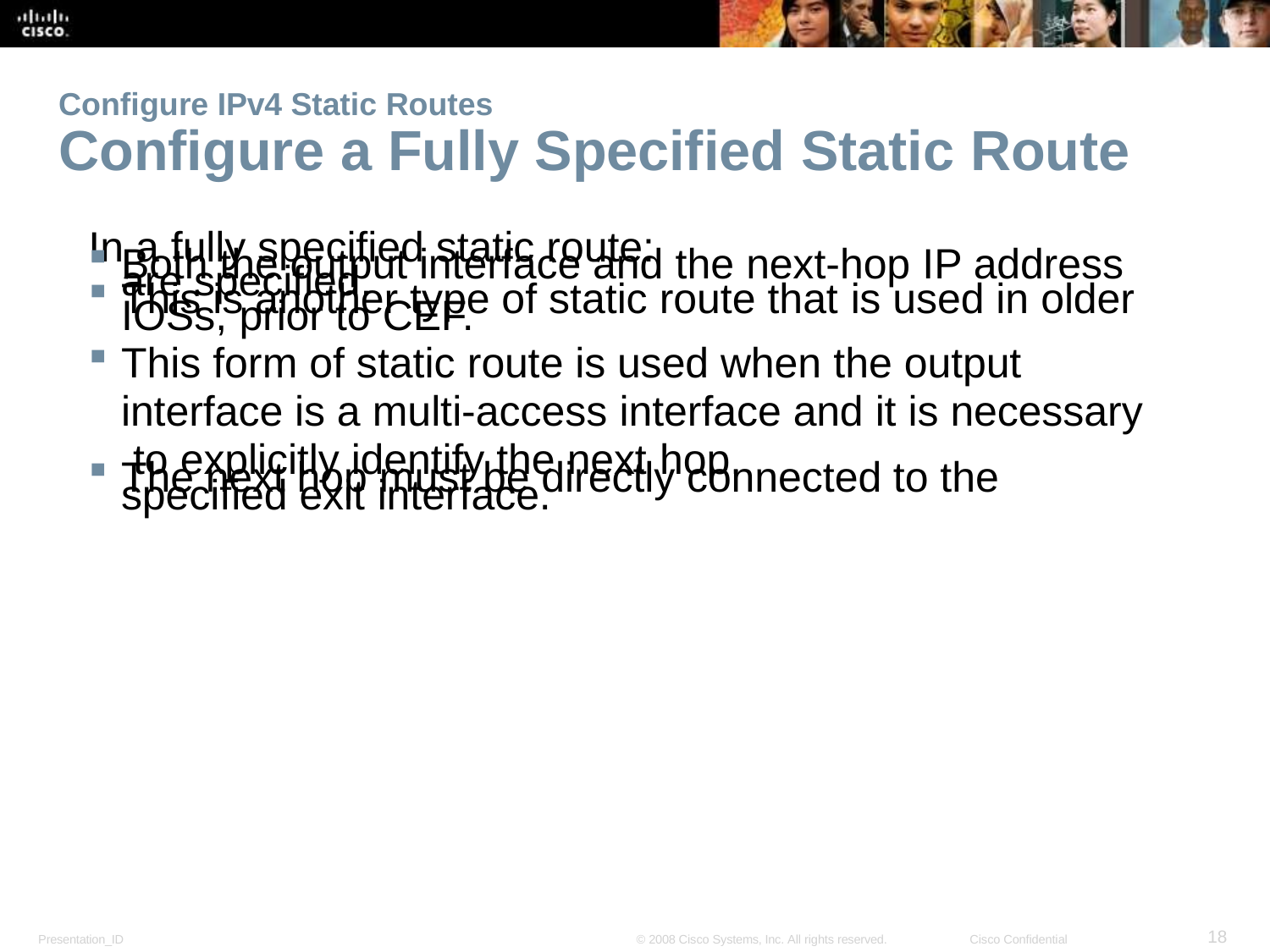

Configure IPv4 Static Routes
Configure a Fully Specified Static Route
In a fully specified static route:
Both the output interface and the next-hop IP address  are specified.
This is another type of static route that is used in older
IOSs, prior to CEF.
This form of static route is used when the output  interface is a multi-access interface and it is necessary  to explicitly identify the next hop.
The next hop must be directly connected to the  specified exit interface.
18
Presentation_ID
© 2008 Cisco Systems, Inc. All rights reserved.
Cisco Confidential